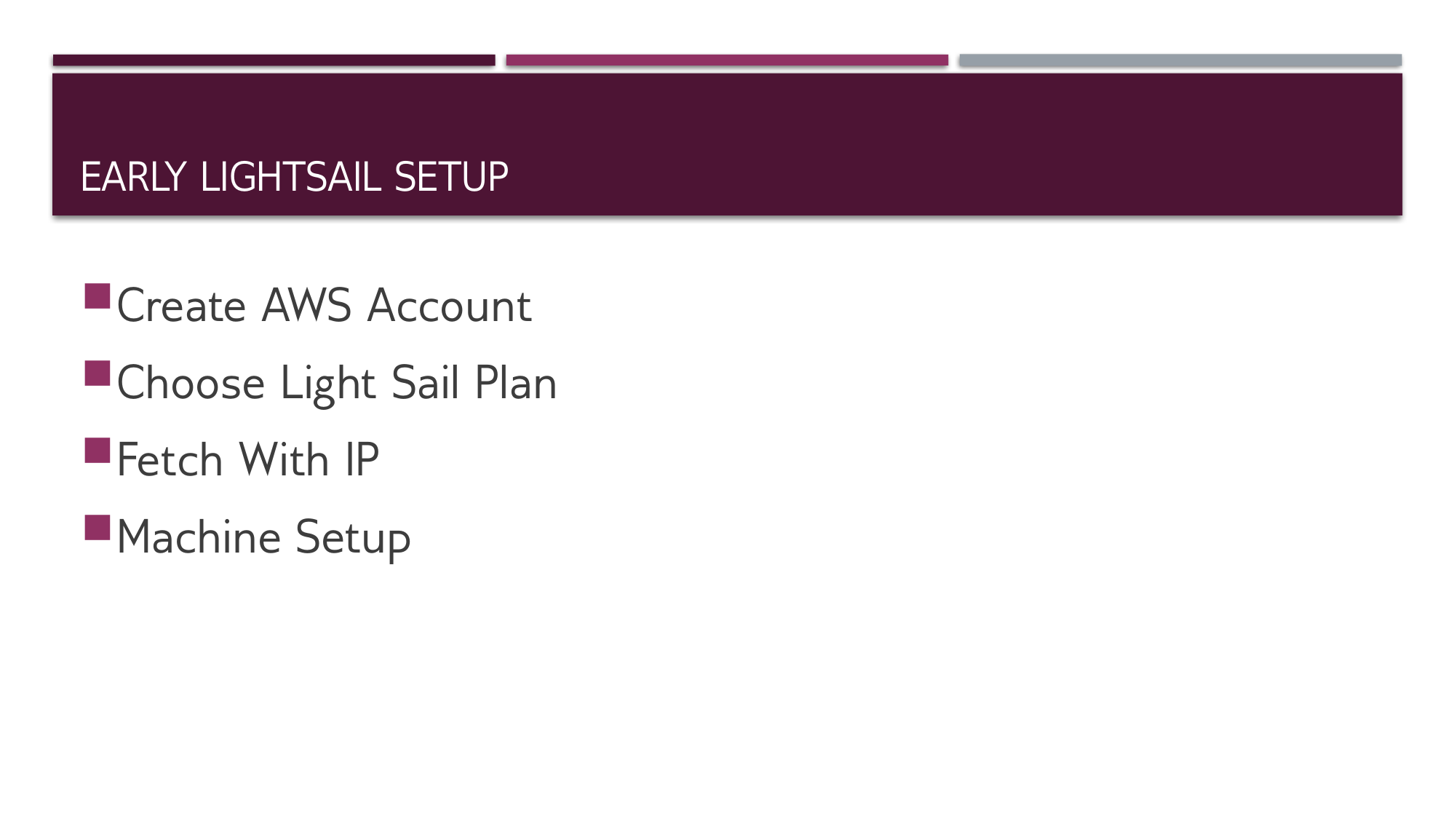

# Early lightsail setup
Create AWS Account
Choose Light Sail Plan
Fetch With IP
Machine Setup